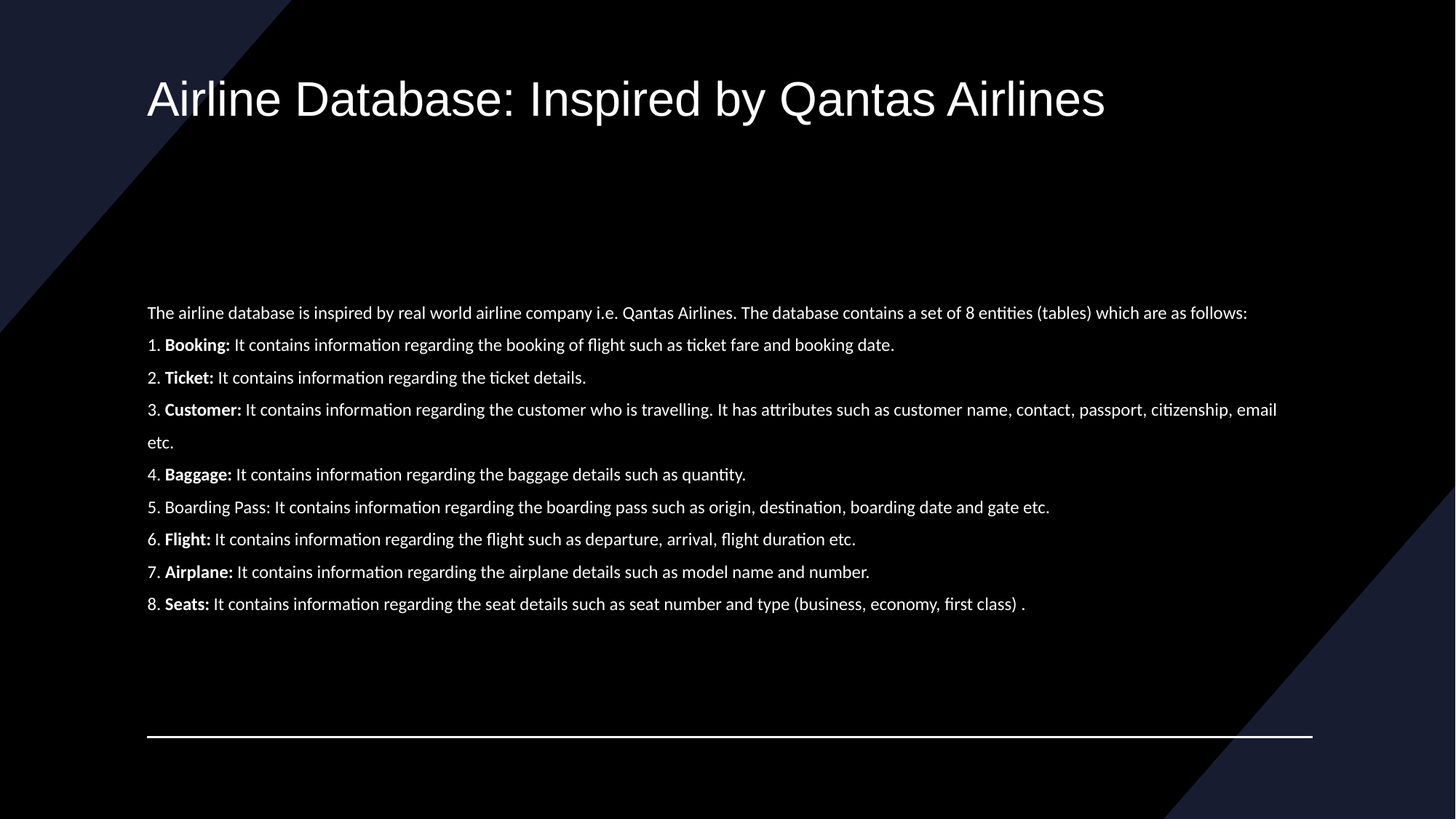

Airline Database: Inspired by Qantas Airlines
# The airline database is inspired by real world airline company i.e. Qantas Airlines. The database contains a set of 8 entities (tables) which are as follows: 1. Booking: It contains information regarding the booking of flight such as ticket fare and booking date. 2. Ticket: It contains information regarding the ticket details. 3. Customer: It contains information regarding the customer who is travelling. It has attributes such as customer name, contact, passport, citizenship, email etc. 4. Baggage: It contains information regarding the baggage details such as quantity. 5. Boarding Pass: It contains information regarding the boarding pass such as origin, destination, boarding date and gate etc. 6. Flight: It contains information regarding the flight such as departure, arrival, flight duration etc. 7. Airplane: It contains information regarding the airplane details such as model name and number. 8. Seats: It contains information regarding the seat details such as seat number and type (business, economy, first class) .